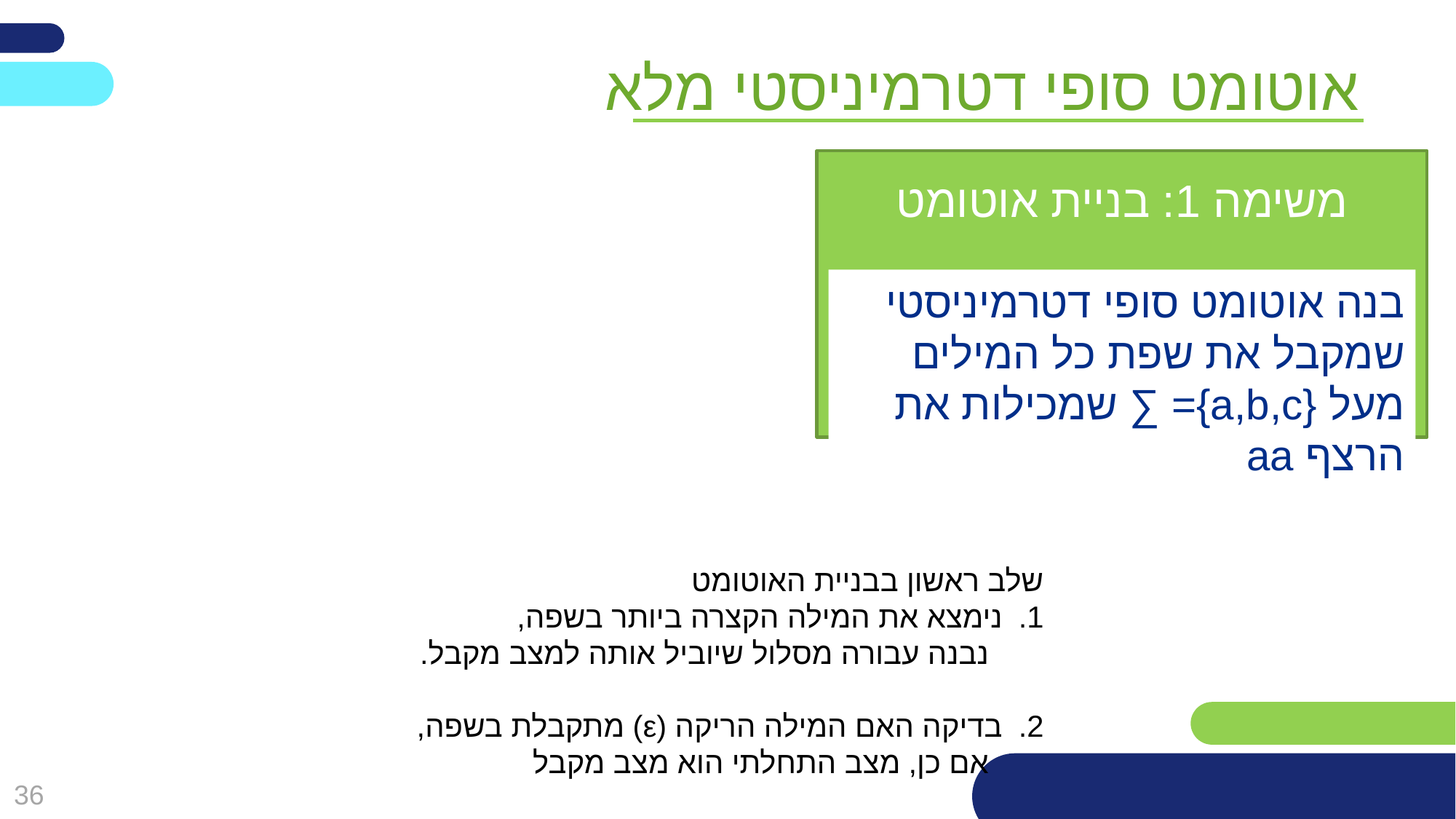

אוטומט סופי דטרמיניסטי מלא
משימה 1: בניית אוטומט

בנה אוטומט סופי דטרמיניסטי שמקבל את שפת כל המילים מעל {a,b,c}= ∑ שמכילות את הרצף aa
שלב ראשון בבניית האוטומט
נימצא את המילה הקצרה ביותר בשפה,
נבנה עבורה מסלול שיוביל אותה למצב מקבל.

בדיקה האם המילה הריקה (ε) מתקבלת בשפה,
אם כן, מצב התחלתי הוא מצב מקבל